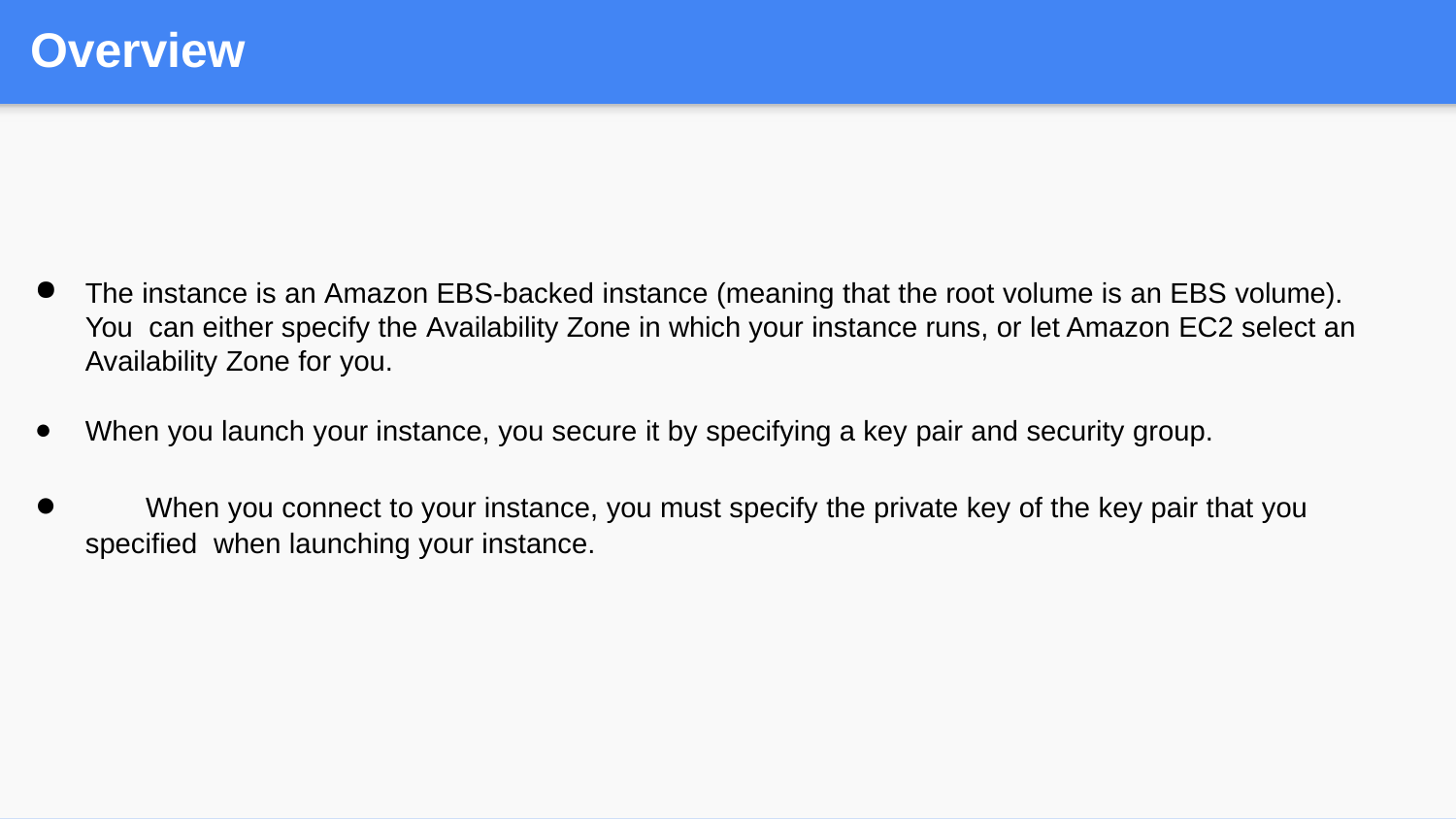

# Overview
The instance is an Amazon EBS-backed instance (meaning that the root volume is an EBS volume). You  can either specify the Availability Zone in which your instance runs, or let Amazon EC2 select an  Availability Zone for you.

When you launch your instance, you secure it by specifying a key pair and security group.

	When you connect to your instance, you must specify the private key of the key pair that you specified  when launching your instance.